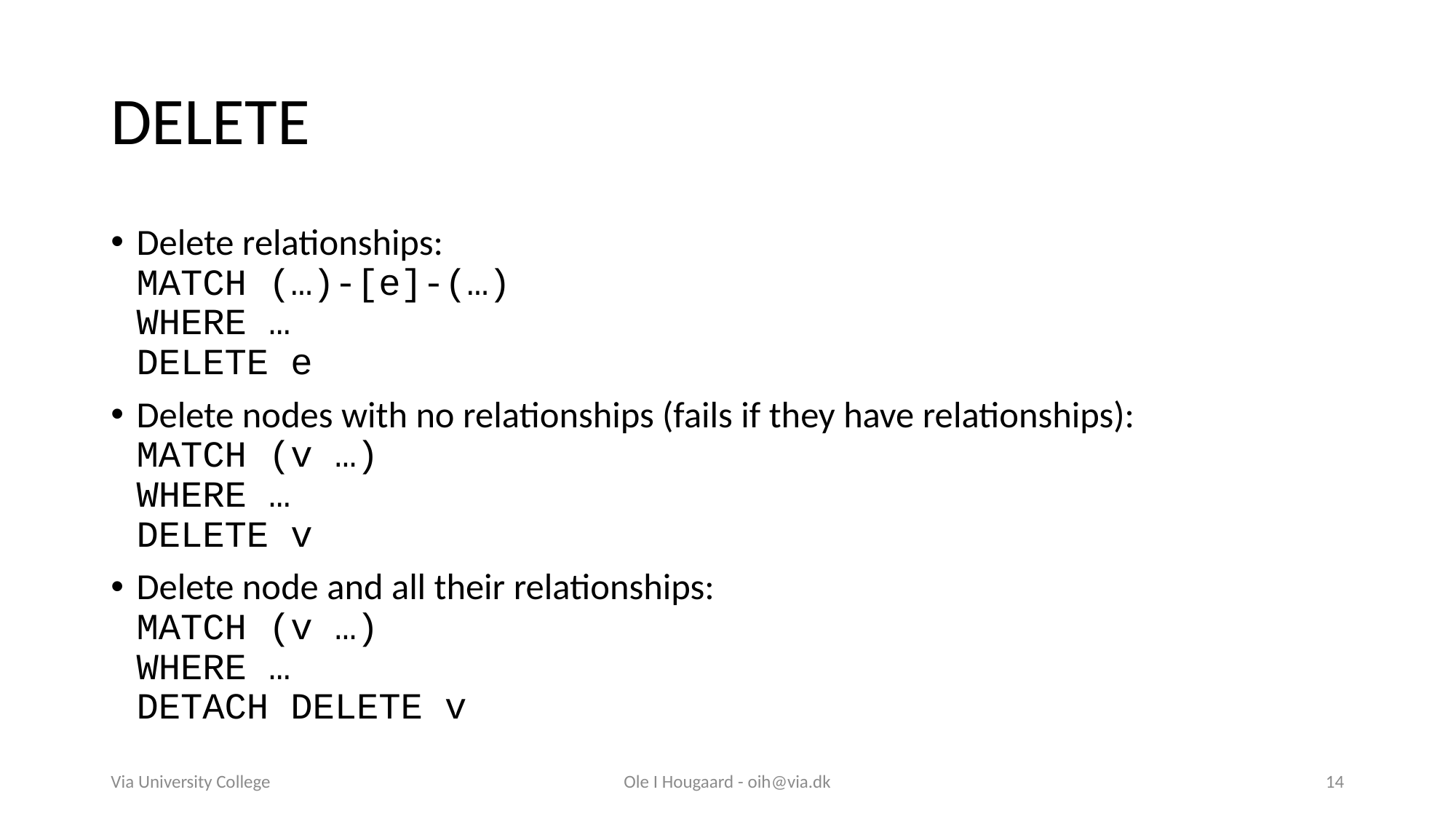

# DELETE
Delete relationships:
MATCH (…)-[e]-(…)
WHERE …
DELETE e
Delete nodes with no relationships (fails if they have relationships):
MATCH (v …)
WHERE …
DELETE v
Delete node and all their relationships:
MATCH (v …)
WHERE …
DETACH DELETE v
Via University College
Ole I Hougaard - oih@via.dk
14